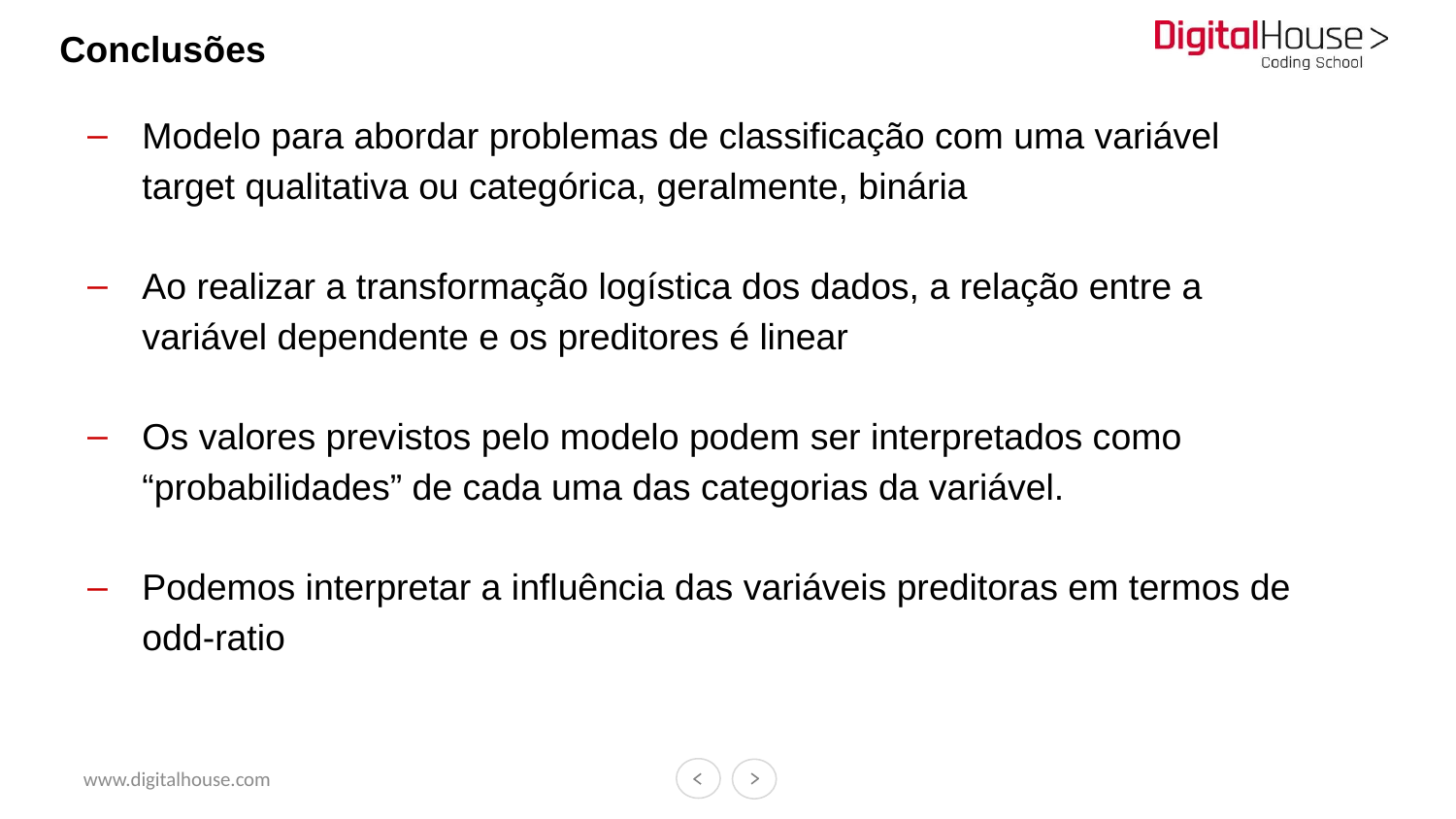

Conclusões
Modelo para abordar problemas de classificação com uma variável target qualitativa ou categórica, geralmente, binária

Ao realizar a transformação logística dos dados, a relação entre a variável dependente e os preditores é linear

Os valores previstos pelo modelo podem ser interpretados como “probabilidades” de cada uma das categorias da variável.

Podemos interpretar a influência das variáveis preditoras em termos de odd-ratio